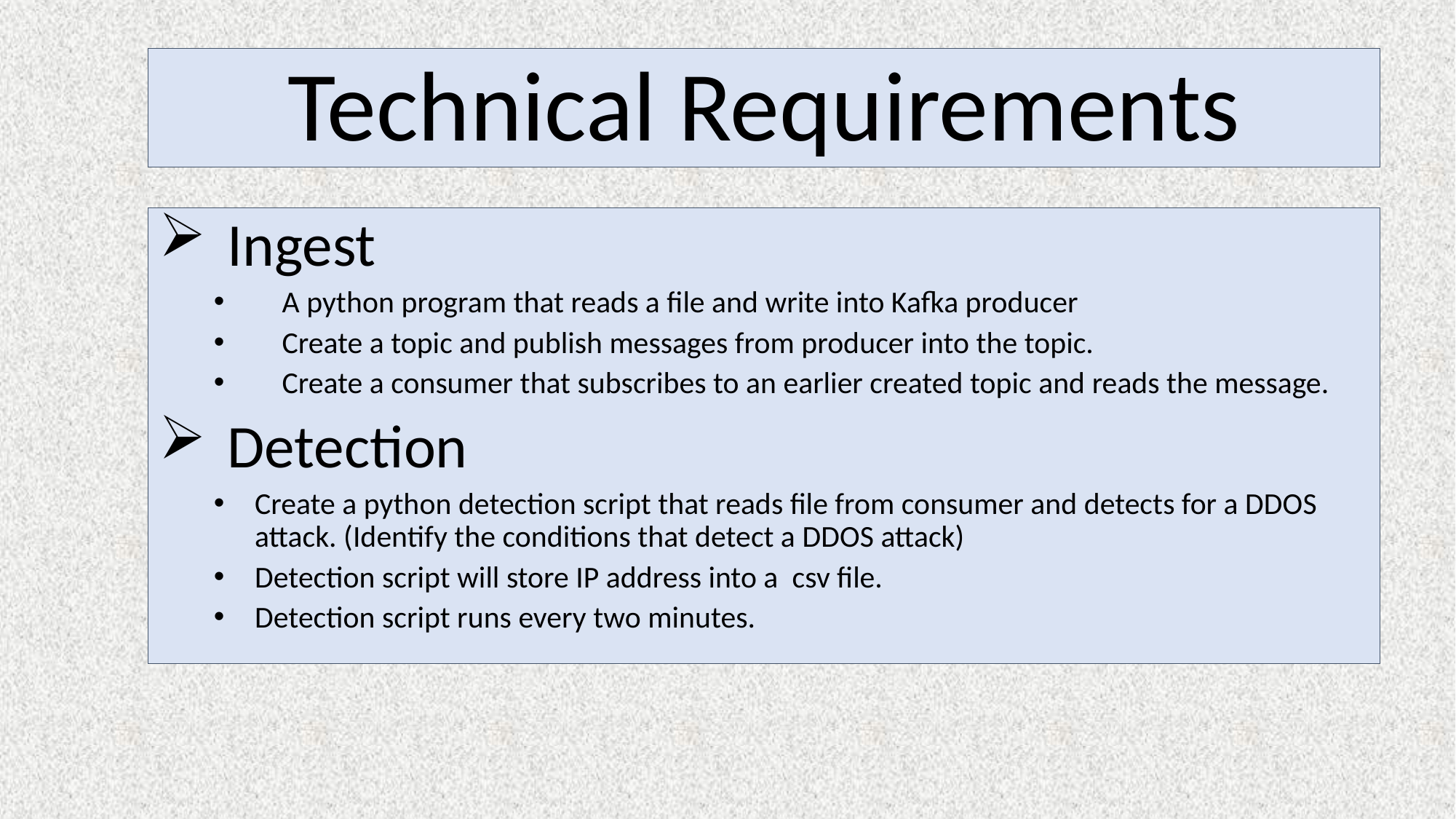

# Technical Requirements
Ingest
A python program that reads a file and write into Kafka producer
Create a topic and publish messages from producer into the topic.
Create a consumer that subscribes to an earlier created topic and reads the message.
Detection
Create a python detection script that reads file from consumer and detects for a DDOS attack. (Identify the conditions that detect a DDOS attack)
Detection script will store IP address into a  csv file.
Detection script runs every two minutes.